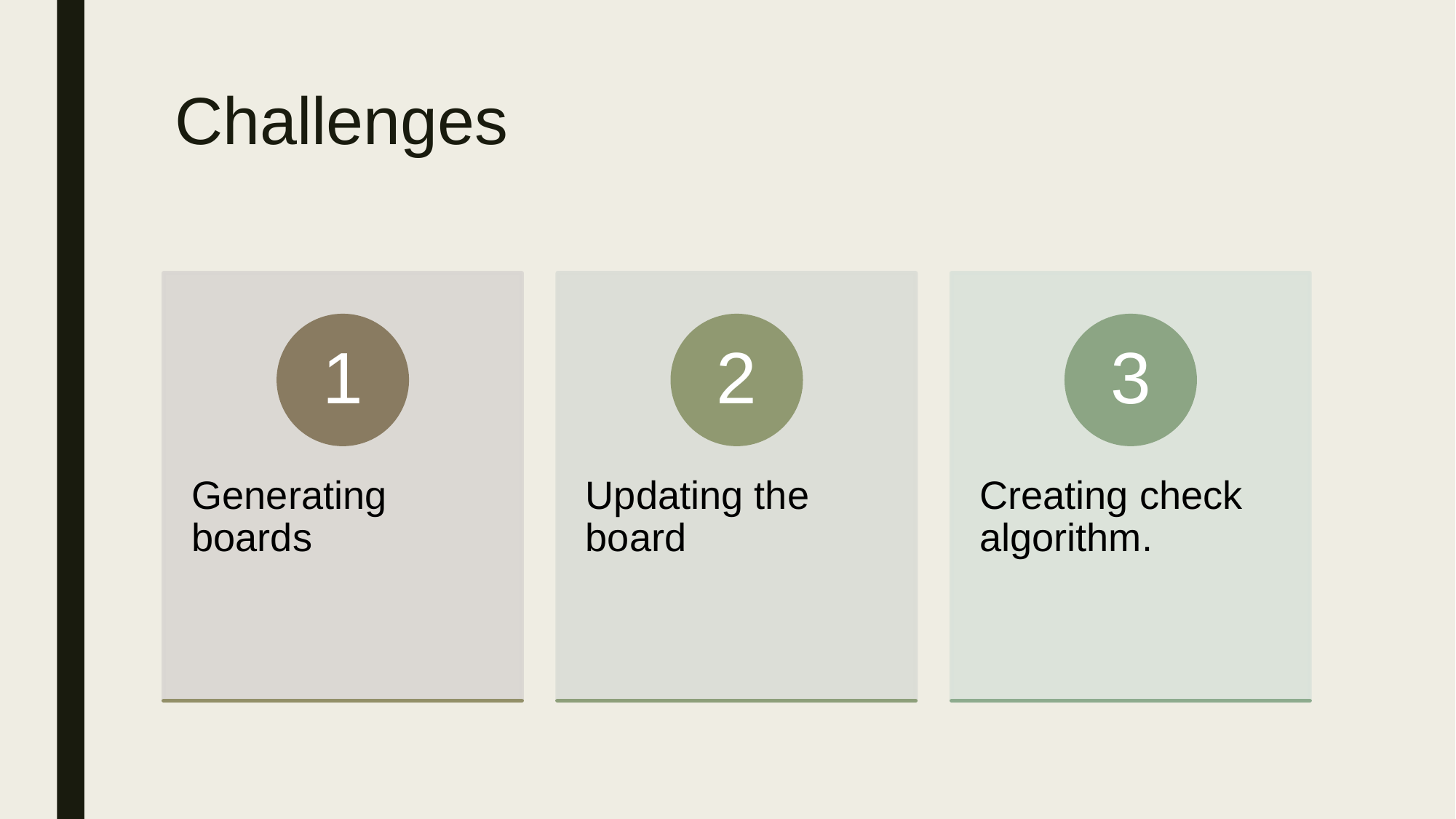

# Challenges
Generating boards
1
Updating the board
2
Creating check algorithm.
3